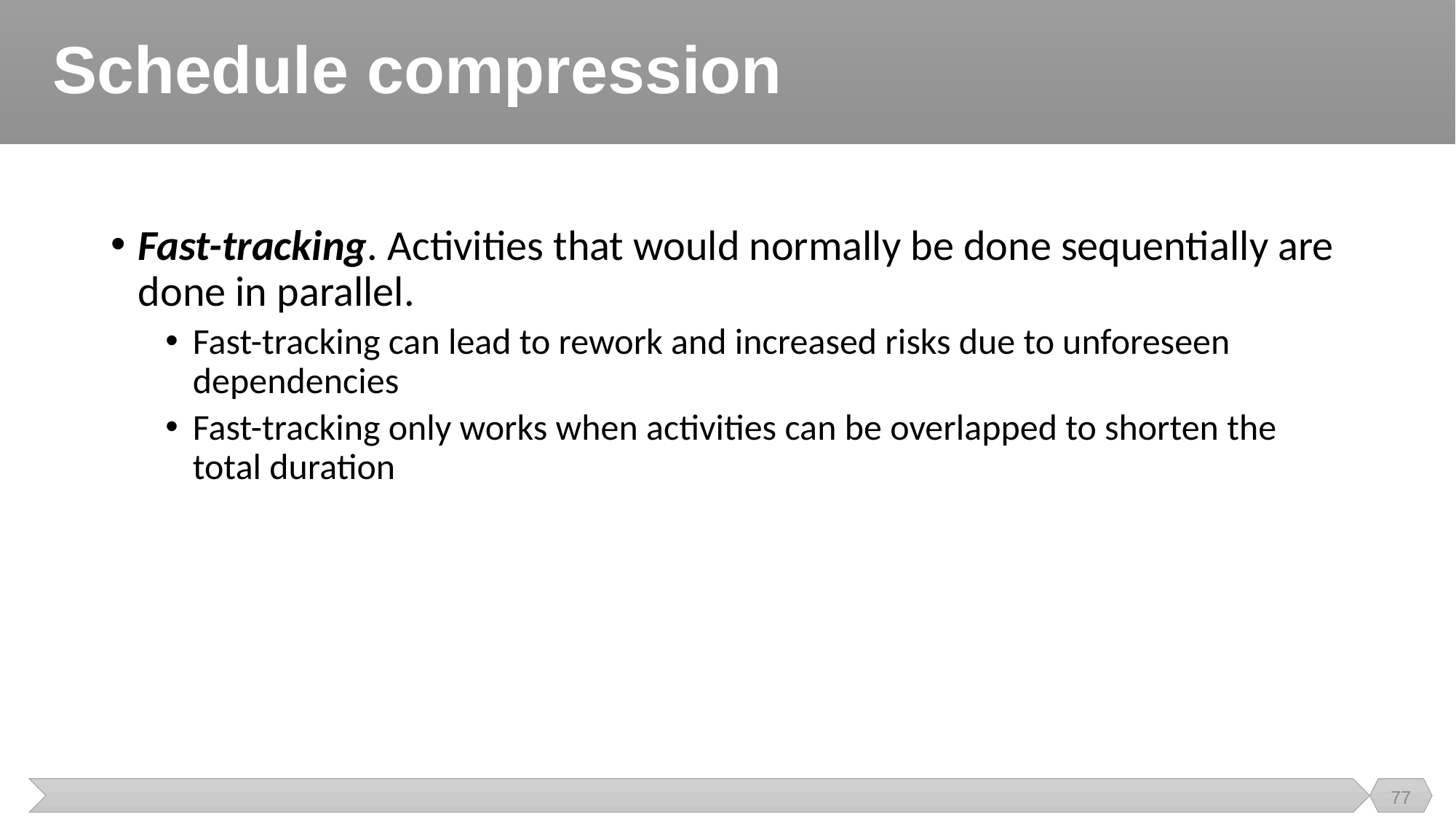

# Schedule compression
Fast-tracking. Activities that would normally be done sequentially are done in parallel.
Fast-tracking can lead to rework and increased risks due to unforeseen dependencies
Fast-tracking only works when activities can be overlapped to shorten the total duration

77